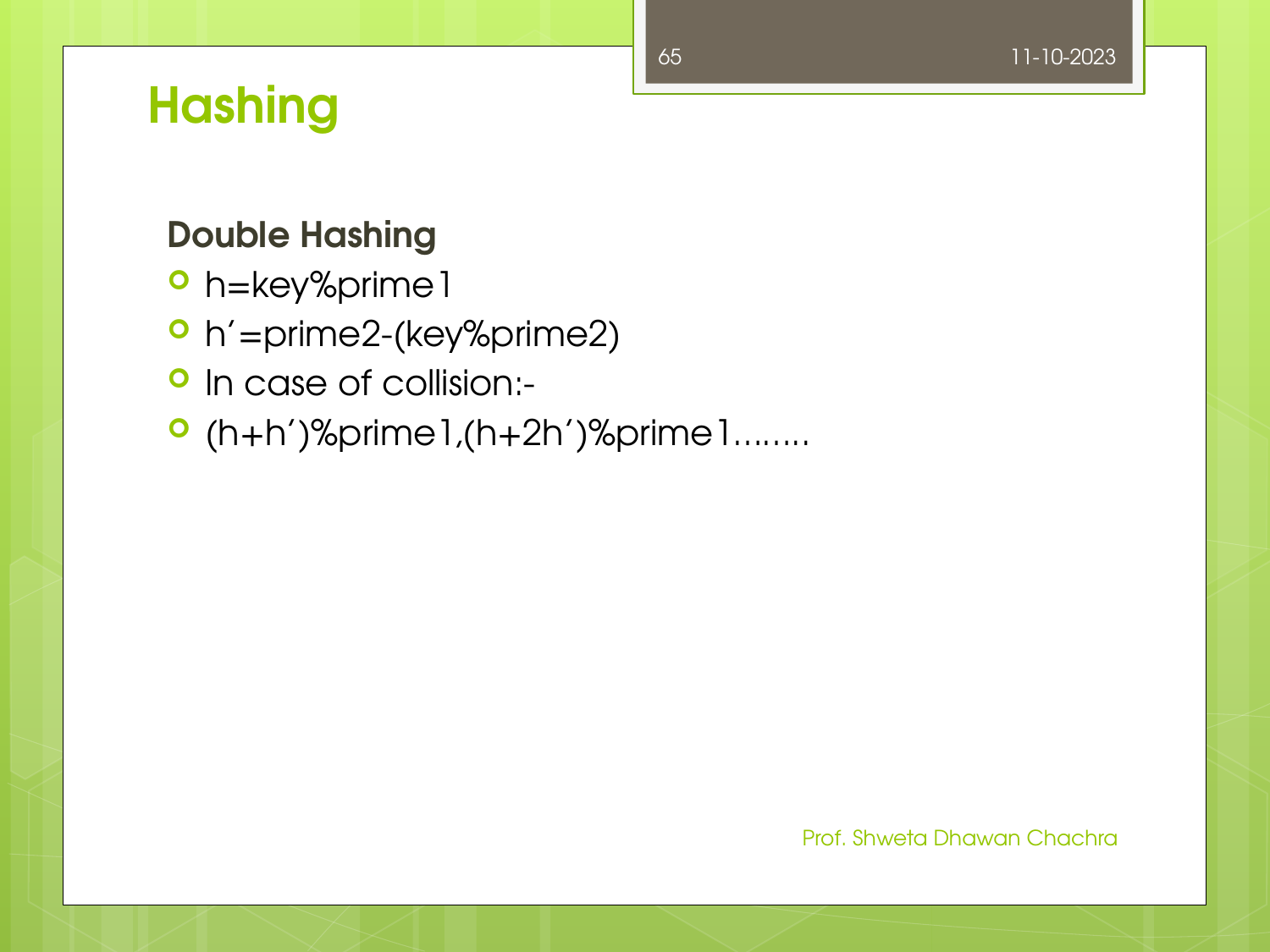

65
11-10-2023
# Hashing
Double Hashing
h=key%prime1
h’=prime2-(key%prime2)
In case of collision:-
(h+h’)%prime1,(h+2h’)%prime1……..

Prof. Shweta Dhawan Chachra